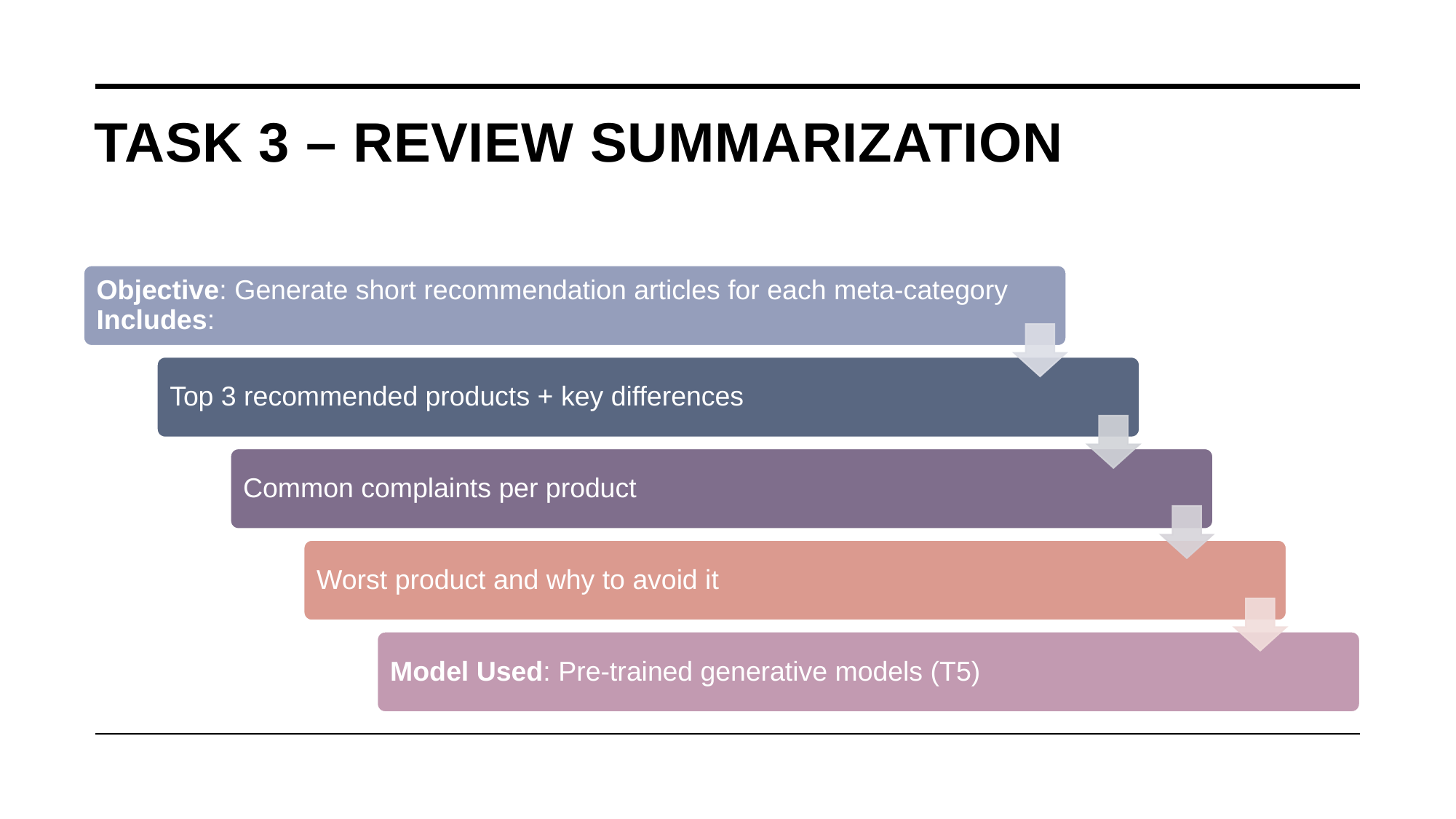

# Task 3 – Review Summarization
Objective: Generate short recommendation articles for each meta-category
Includes:
Top 3 recommended products + key differences
Common complaints per product
Worst product and why to avoid it
Model Used: Pre-trained generative models (T5)